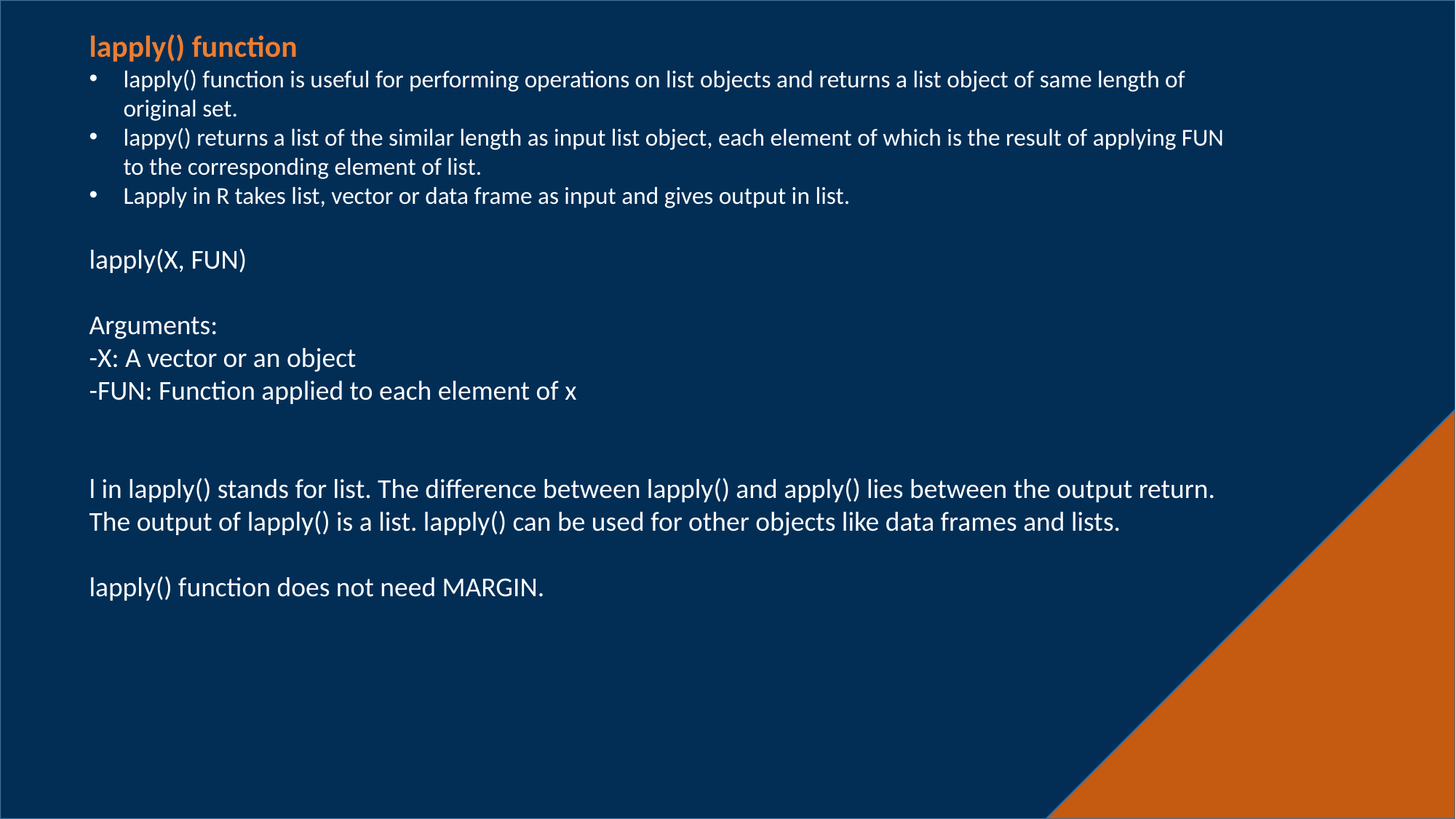

lapply() function
lapply() function is useful for performing operations on list objects and returns a list object of same length of original set.
lappy() returns a list of the similar length as input list object, each element of which is the result of applying FUN to the corresponding element of list.
Lapply in R takes list, vector or data frame as input and gives output in list.

lapply(X, FUN)

Arguments:
-X: A vector or an object
-FUN: Function applied to each element of x

l in lapply() stands for list. The difference between lapply() and apply() lies between the output return. The output of lapply() is a list. lapply() can be used for other objects like data frames and lists.

lapply() function does not need MARGIN.